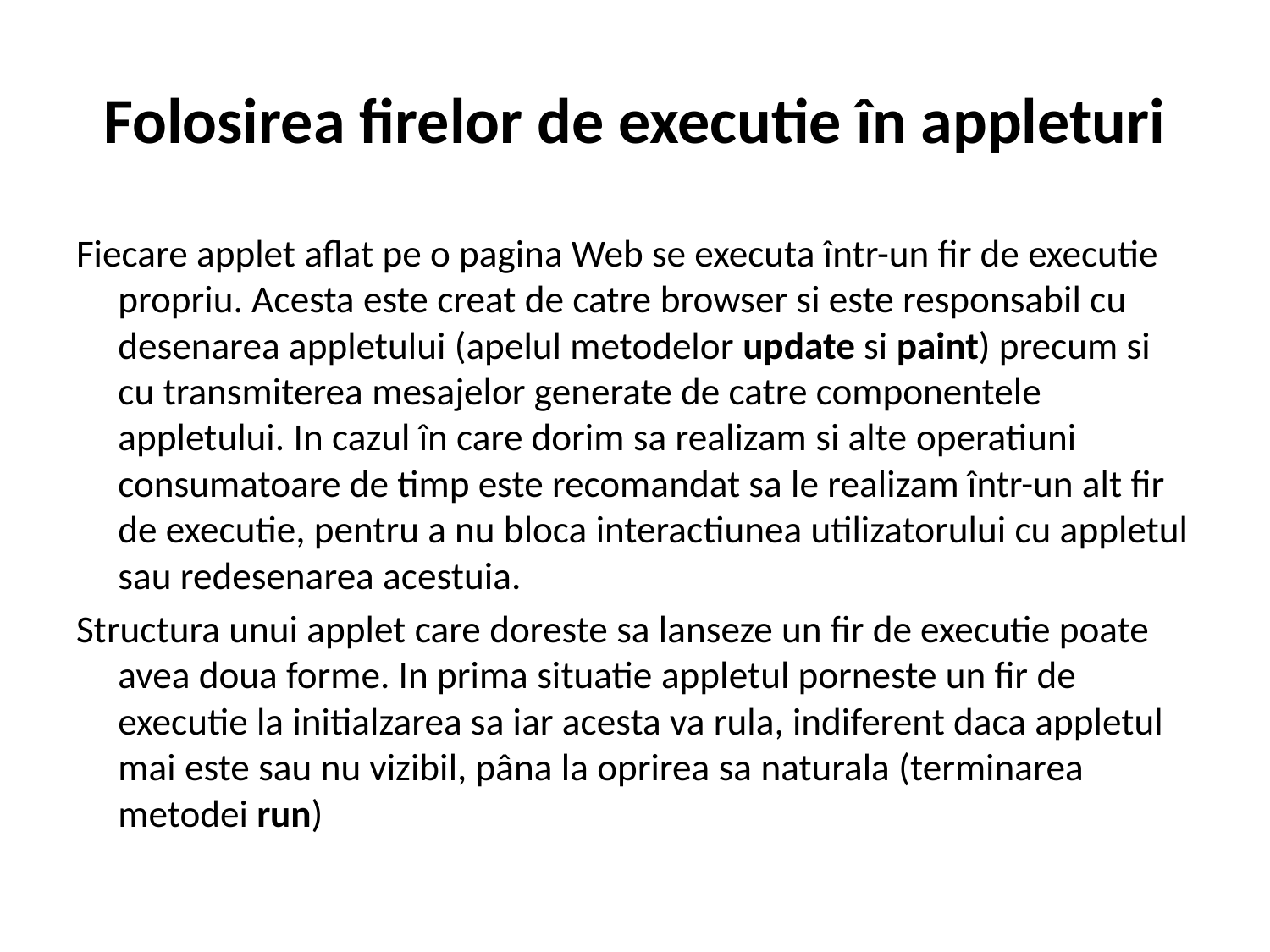

# Folosirea firelor de executie în appleturi
Fiecare applet aflat pe o pagina Web se executa într-un fir de executie propriu. Acesta este creat de catre browser si este responsabil cu desenarea appletului (apelul metodelor update si paint) precum si cu transmiterea mesajelor generate de catre componentele appletului. In cazul în care dorim sa realizam si alte operatiuni consumatoare de timp este recomandat sa le realizam într-un alt fir de executie, pentru a nu bloca interactiunea utilizatorului cu appletul sau redesenarea acestuia.
Structura unui applet care doreste sa lanseze un fir de executie poate avea doua forme. In prima situatie appletul porneste un fir de executie la initialzarea sa iar acesta va rula, indiferent daca appletul mai este sau nu vizibil, pâna la oprirea sa naturala (terminarea metodei run)